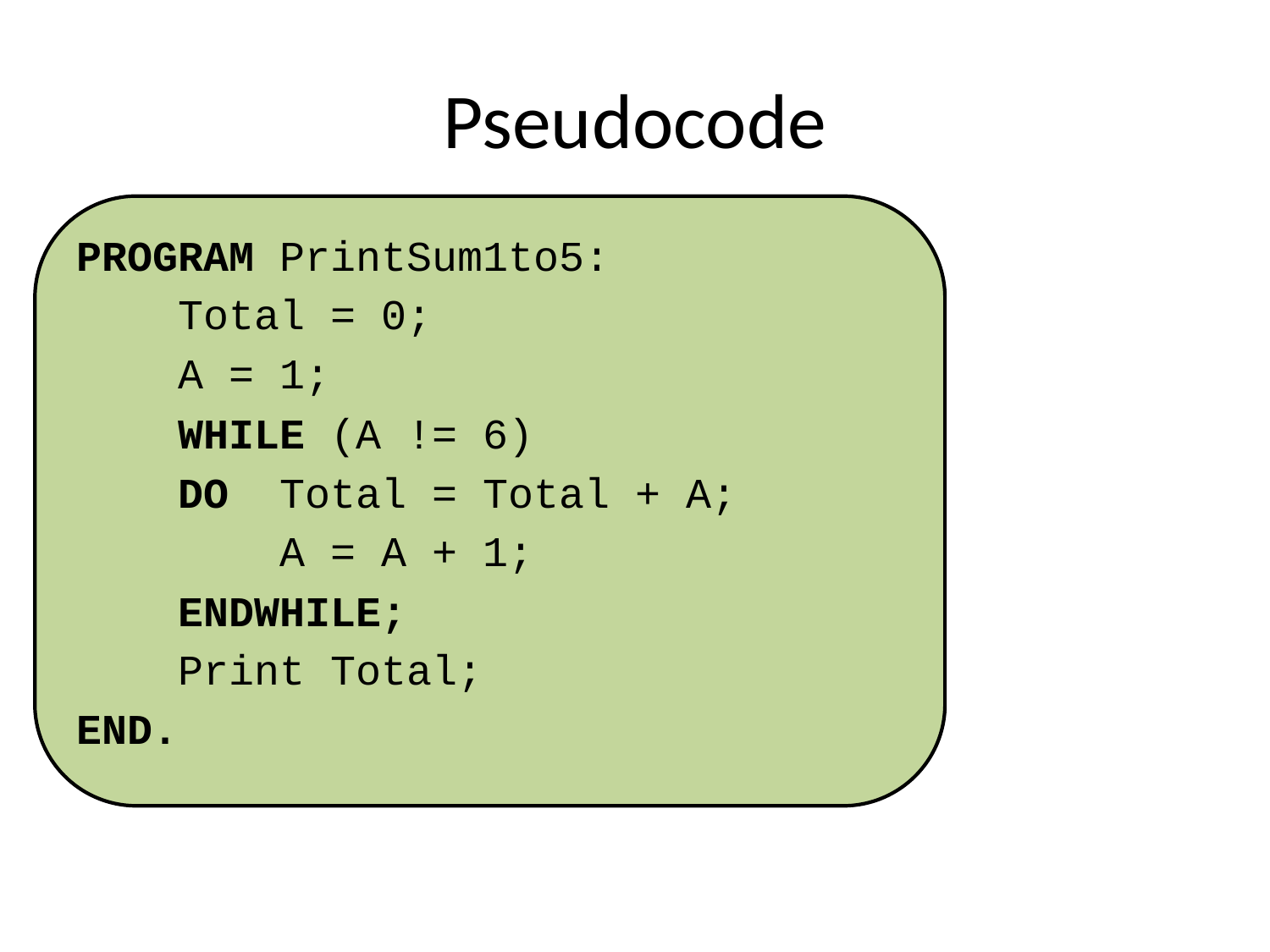

# Pseudocode

PROGRAM PrintSum1to5:
    Total = 0;
    A = 1;
    WHILE (A != 6)
    DO  Total = Total + A;
        A = A + 1;
    ENDWHILE;
    Print Total;
END.